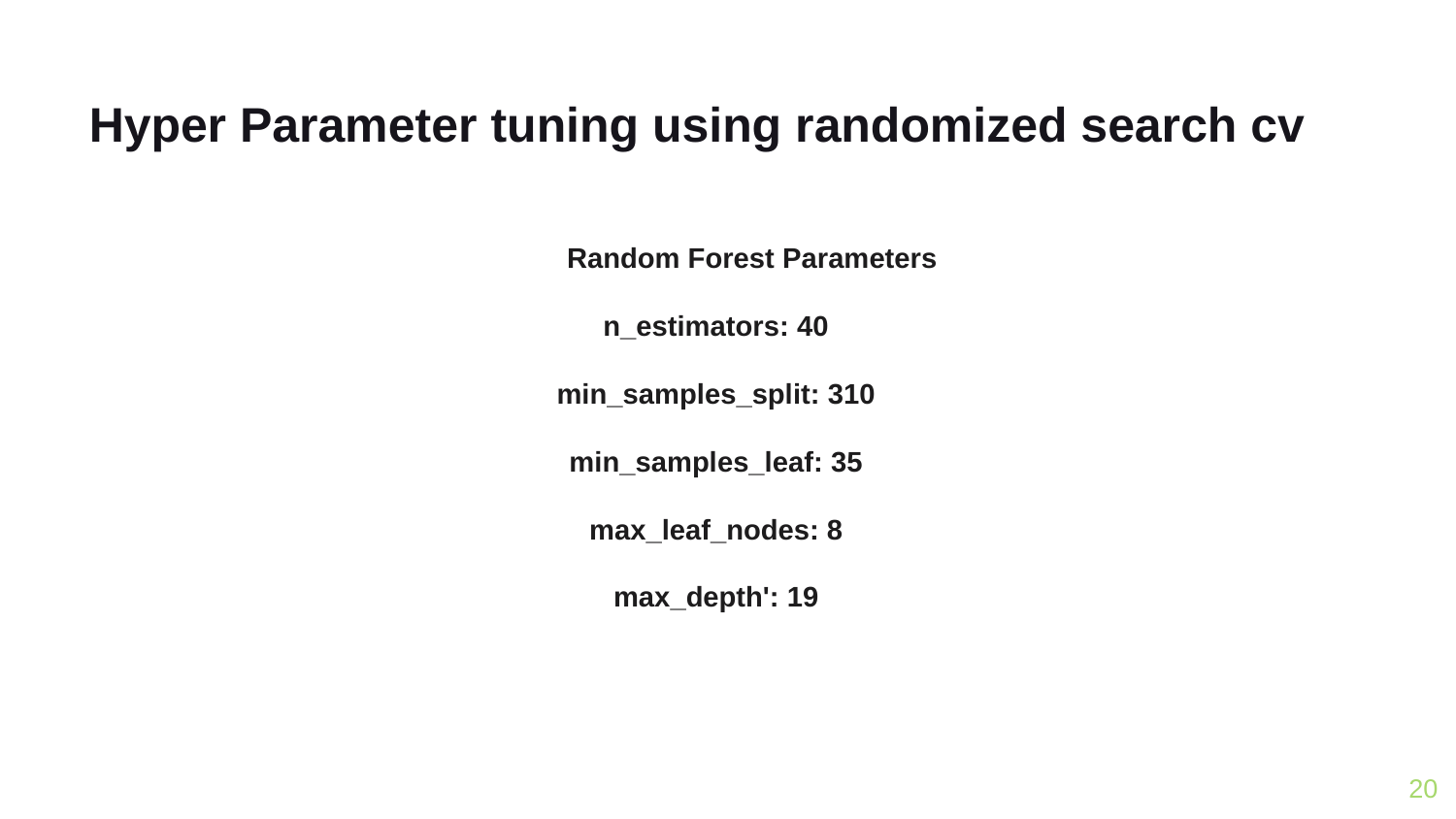

Hyper Parameter tuning using randomized search cv

              Random Forest Parameters

n_estimators: 40
min_samples_split: 310
min_samples_leaf: 35
max_leaf_nodes: 8
max_depth': 19
20